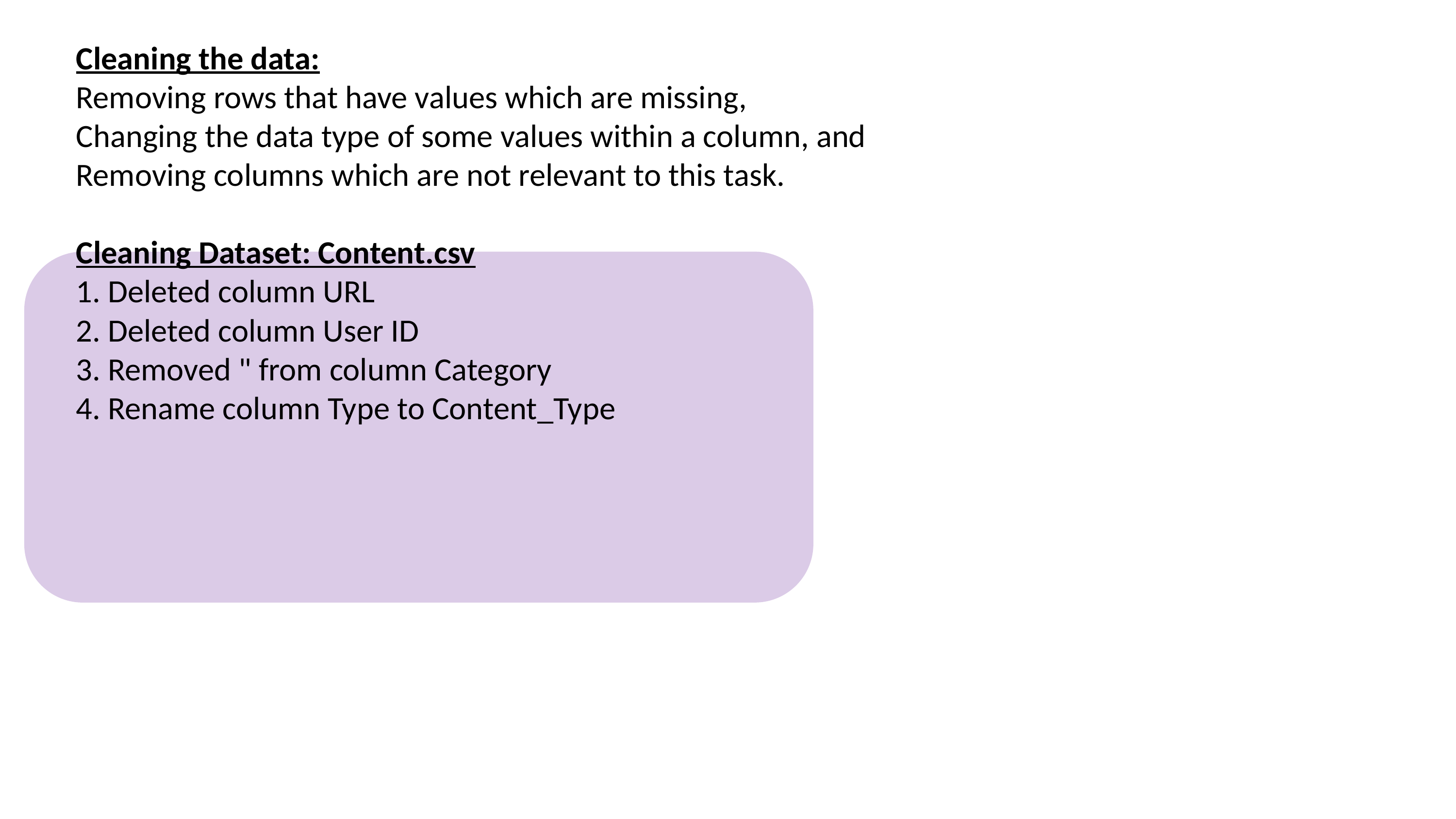

Cleaning the data:
Removing rows that have values which are missing,
Changing the data type of some values within a column, and
Removing columns which are not relevant to this task.

Cleaning Dataset: Content.csv
1. Deleted column URL
2. Deleted column User ID
3. Removed " from column Category
4. Rename column Type to Content_Type